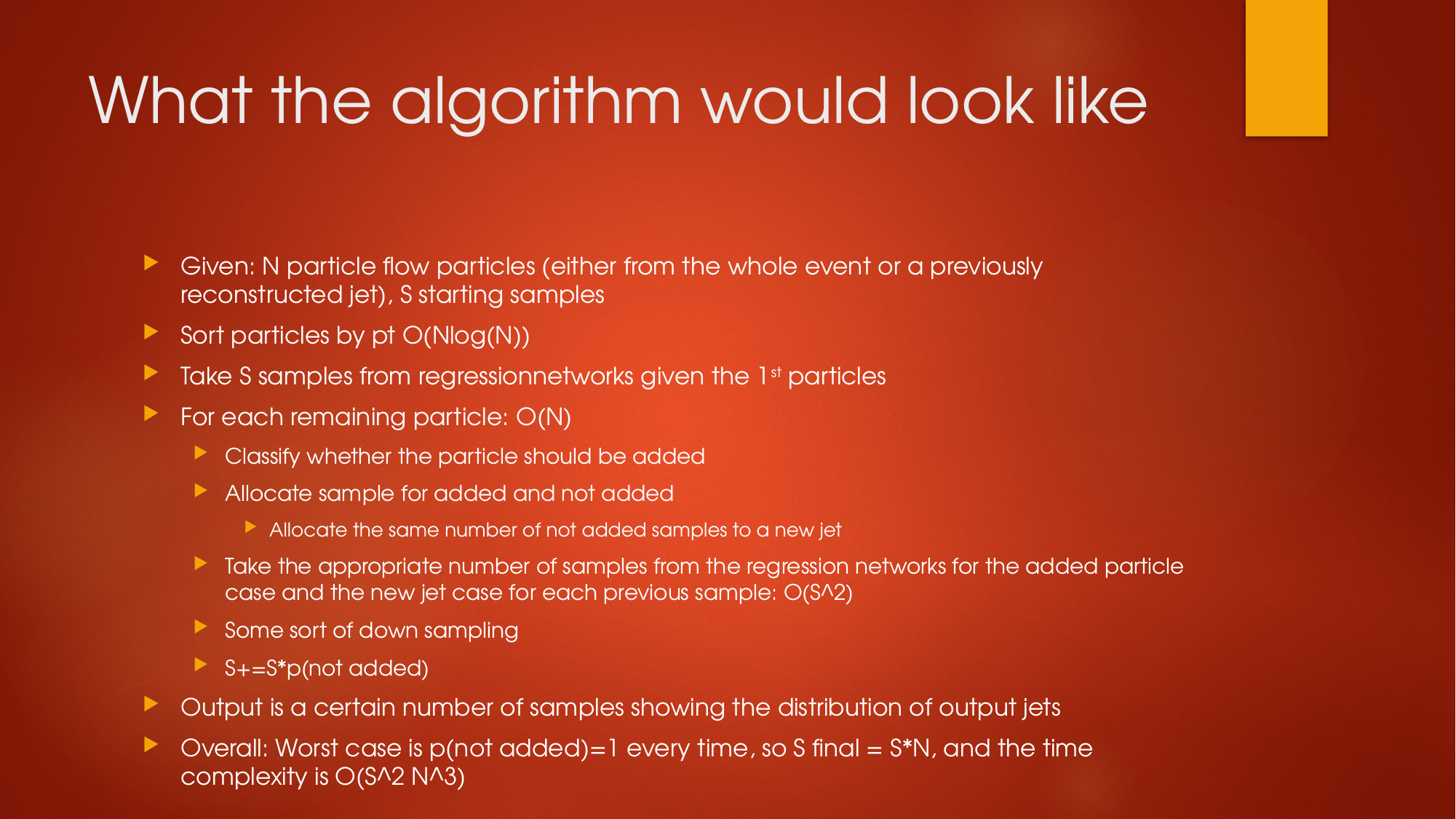

# What the algorithm would look like
Given: N particle flow particles (either from the whole event or a previously reconstructed jet), S starting samples
Sort particles by pt O(Nlog(N))
Take S samples from regressionnetworks given the 1st particles
For each remaining particle: O(N)
Classify whether the particle should be added
Allocate sample for added and not added
Allocate the same number of not added samples to a new jet
Take the appropriate number of samples from the regression networks for the added particle case and the new jet case for each previous sample: O(S^2)
Some sort of down sampling
S+=S*p(not added)
Output is a certain number of samples showing the distribution of output jets
Overall: Worst case is p(not added)=1 every time, so S final = S*N, and the time complexity is O(S^2 N^3)